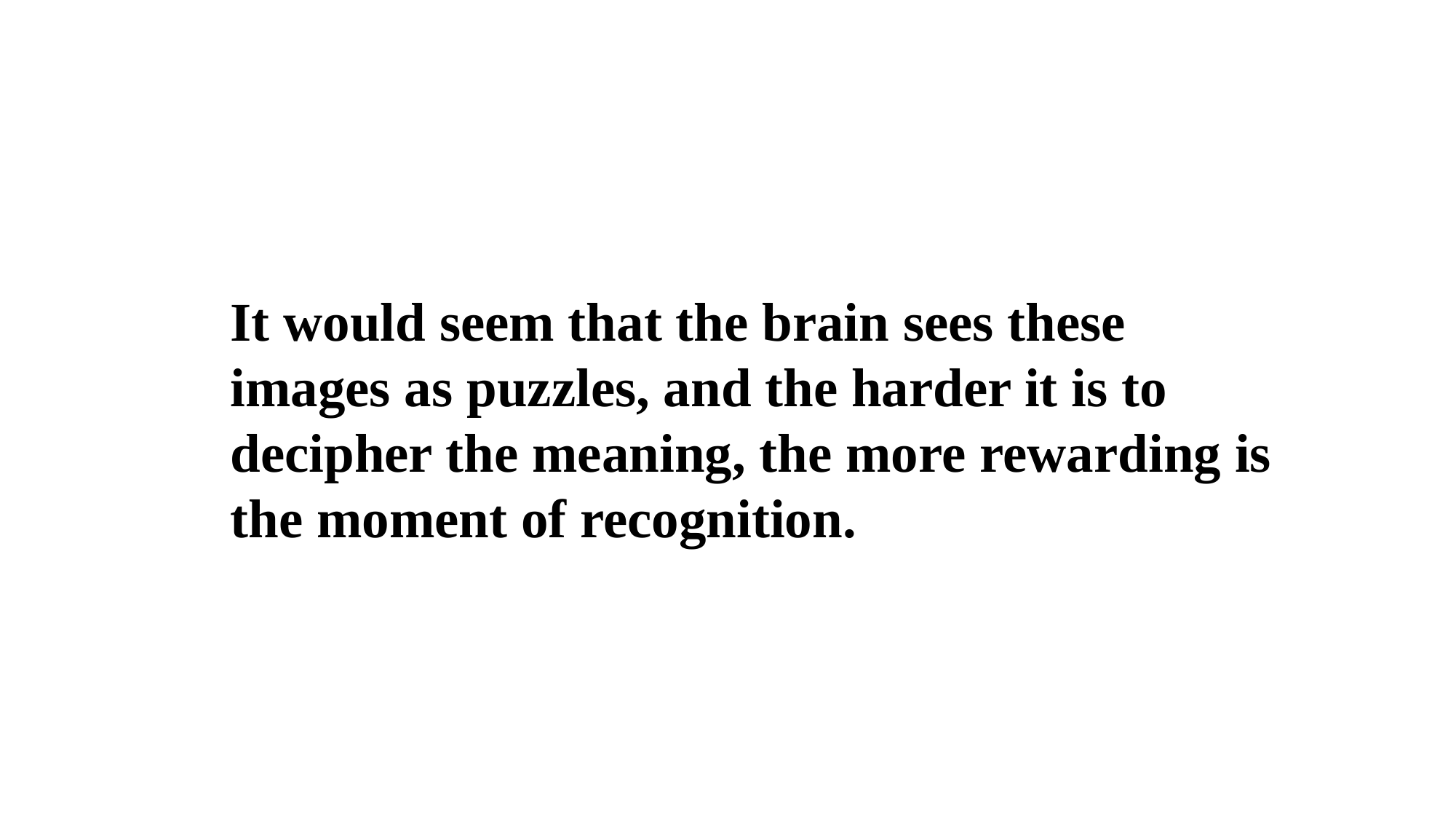

It would seem that the brain sees these images as puzzles, and the harder it is to decipher the meaning, the more rewarding is the moment of recognition.